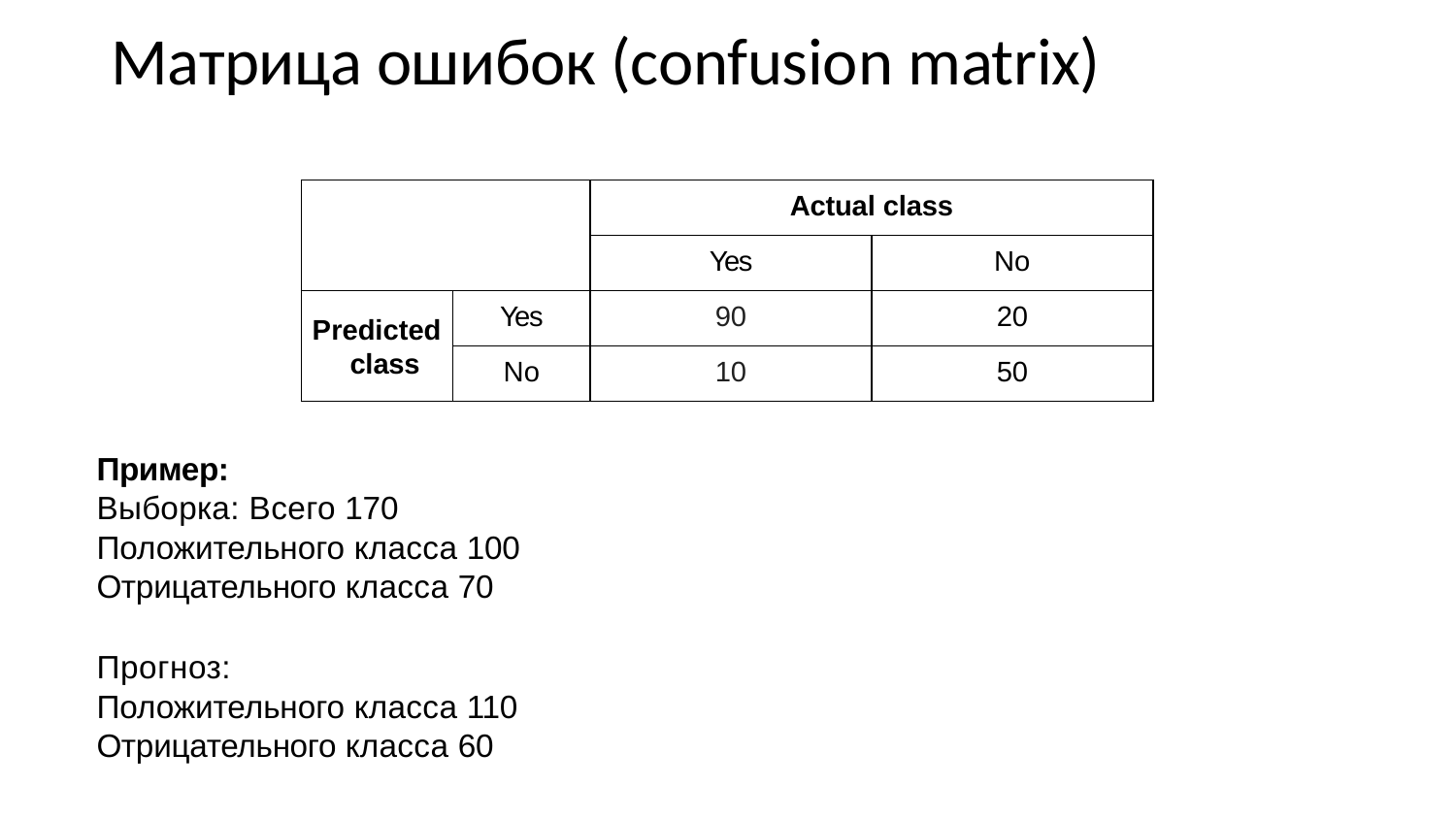

# Матрица ошибок (confusion matrix)
|  |  | Actual class |  |
| --- | --- | --- | --- |
|  |  | Yes | No |
| Predicted class | Yes | 90 | 20 |
|  | No | 10 | 50 |
Пример:
Выборка: Всего 170
Положительного класса 100
Отрицательного класса 70

Прогноз:
Положительного класса 110
Отрицательного класса 60